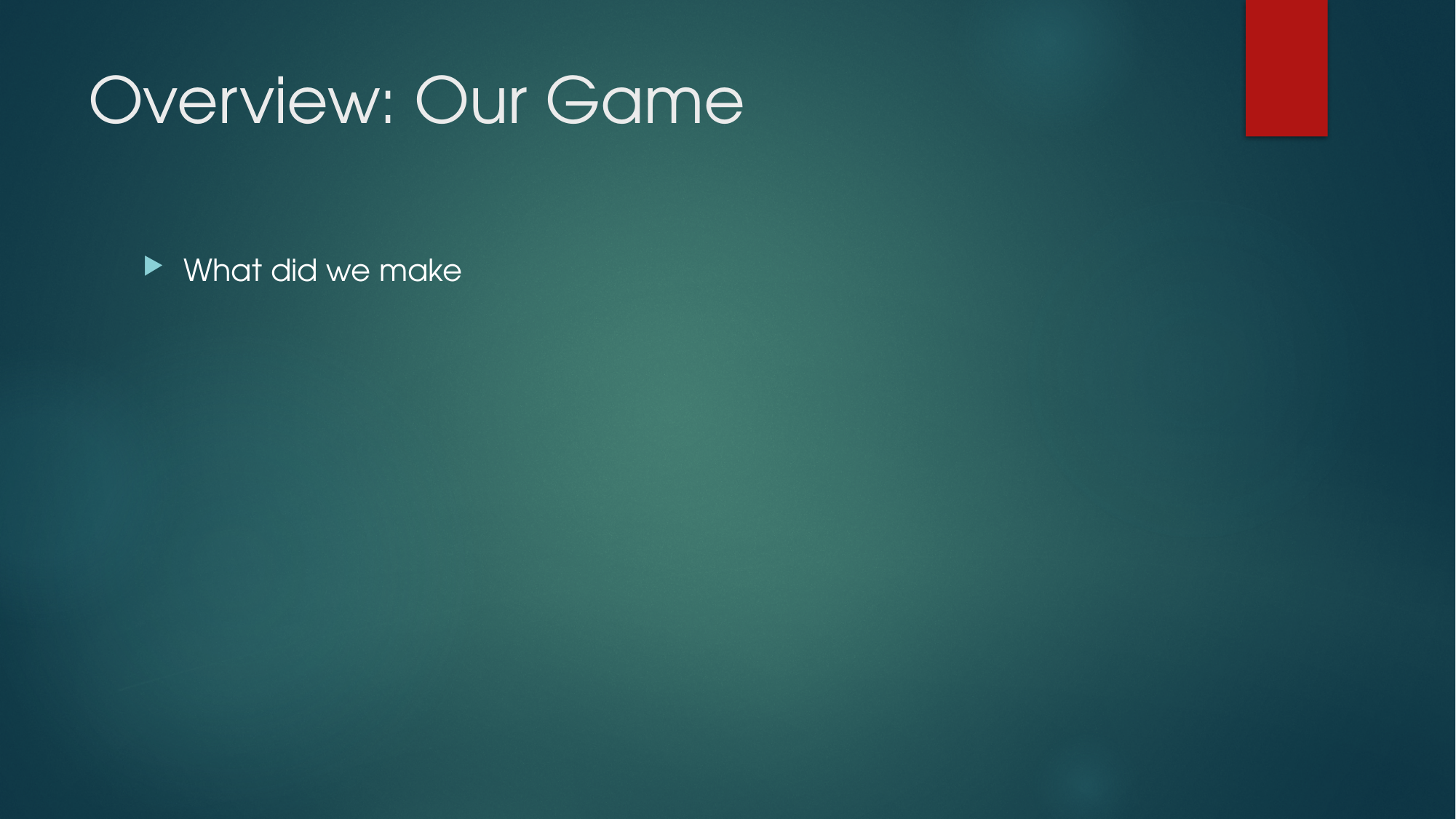

# Overview: Our Game
What did we make